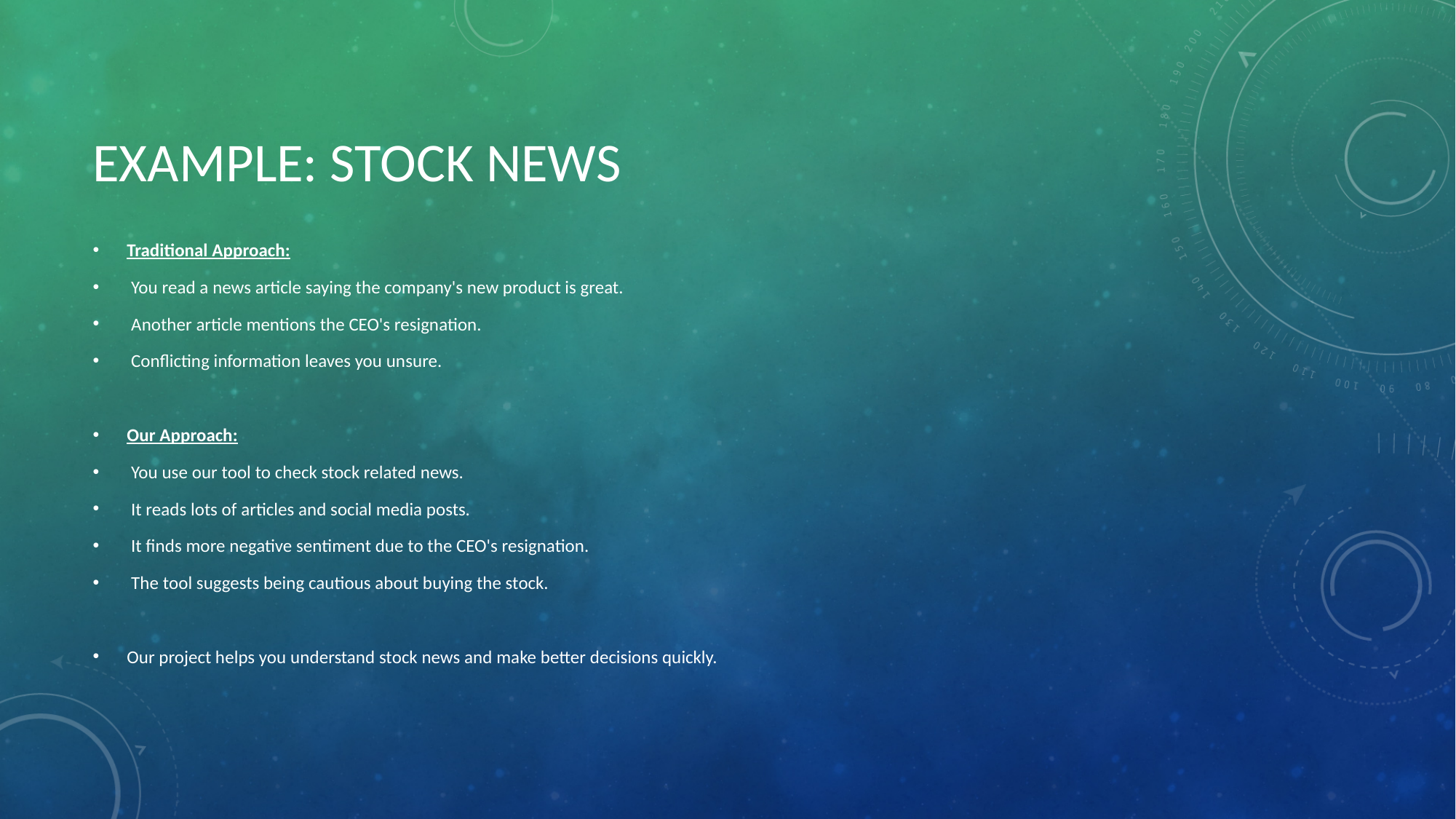

# Example: Stock News
Traditional Approach:
 You read a news article saying the company's new product is great.
 Another article mentions the CEO's resignation.
 Conflicting information leaves you unsure.

Our Approach:
 You use our tool to check stock related news.
 It reads lots of articles and social media posts.
 It finds more negative sentiment due to the CEO's resignation.
 The tool suggests being cautious about buying the stock.

Our project helps you understand stock news and make better decisions quickly.